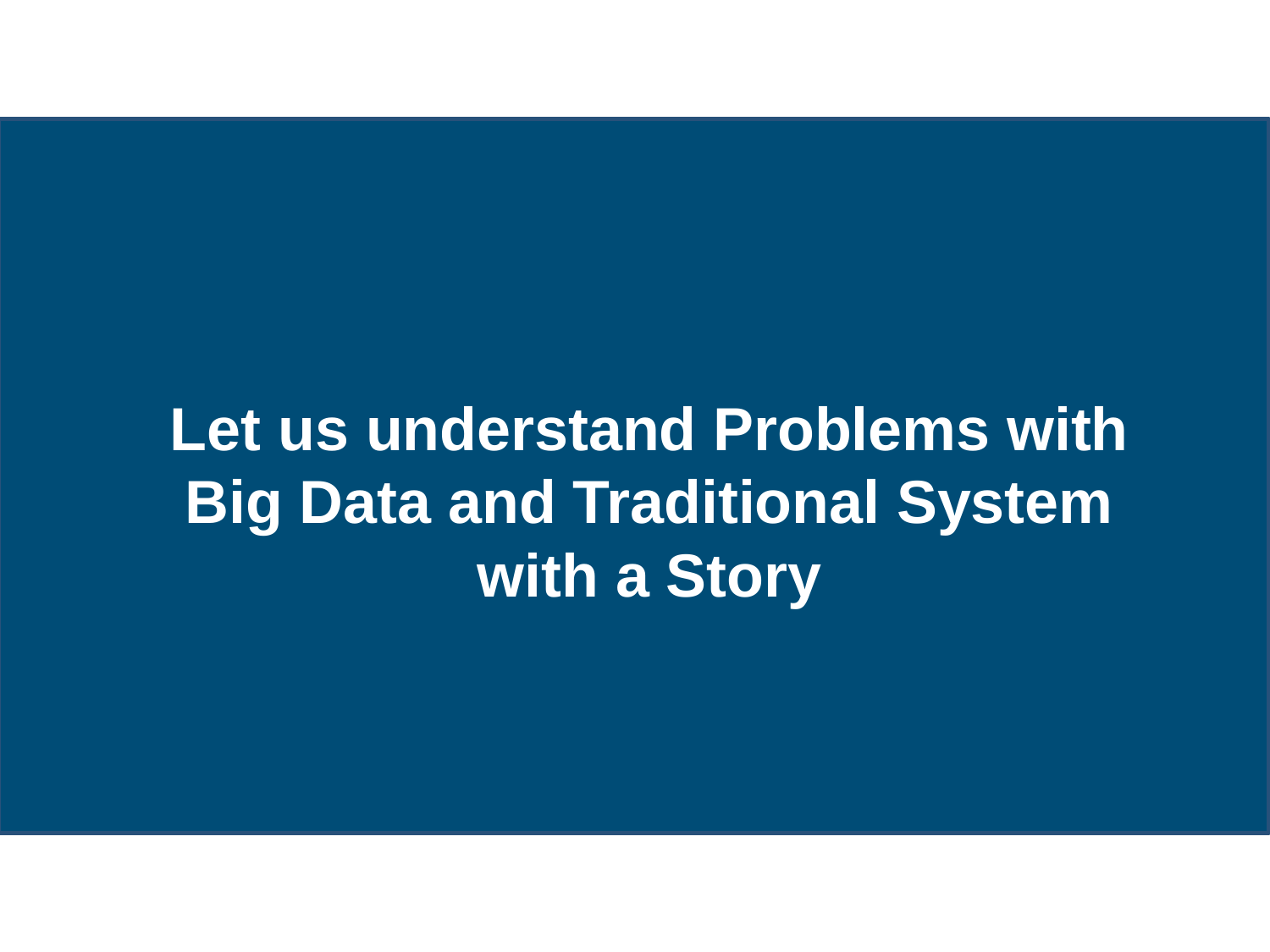

Let us understand Problems with Big Data and Traditional System with a Story